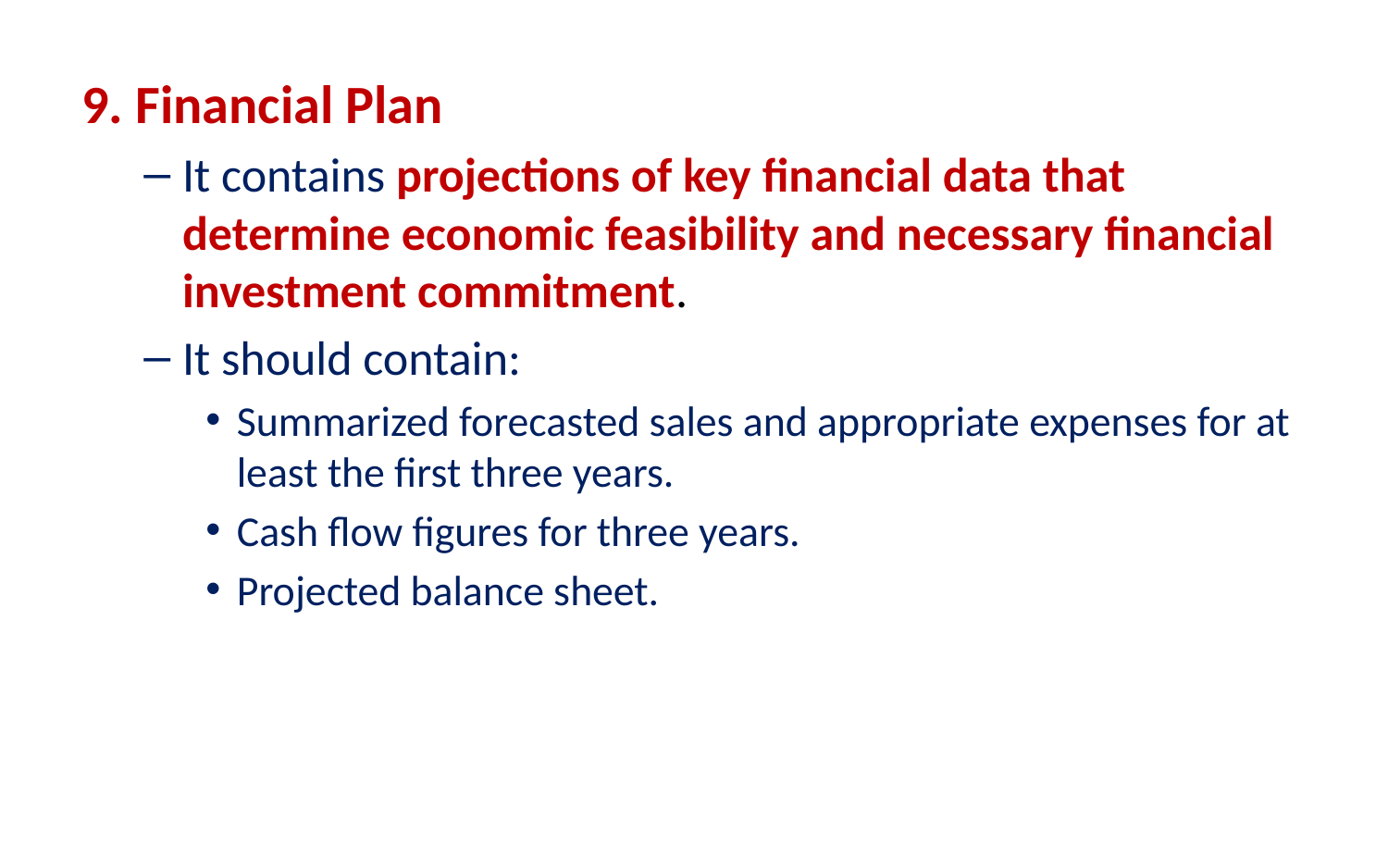

9. Financial Plan
It contains projections of key financial data that determine economic feasibility and necessary financial investment commitment.
It should contain:
Summarized forecasted sales and appropriate expenses for at least the first three years.
Cash flow figures for three years.
Projected balance sheet.